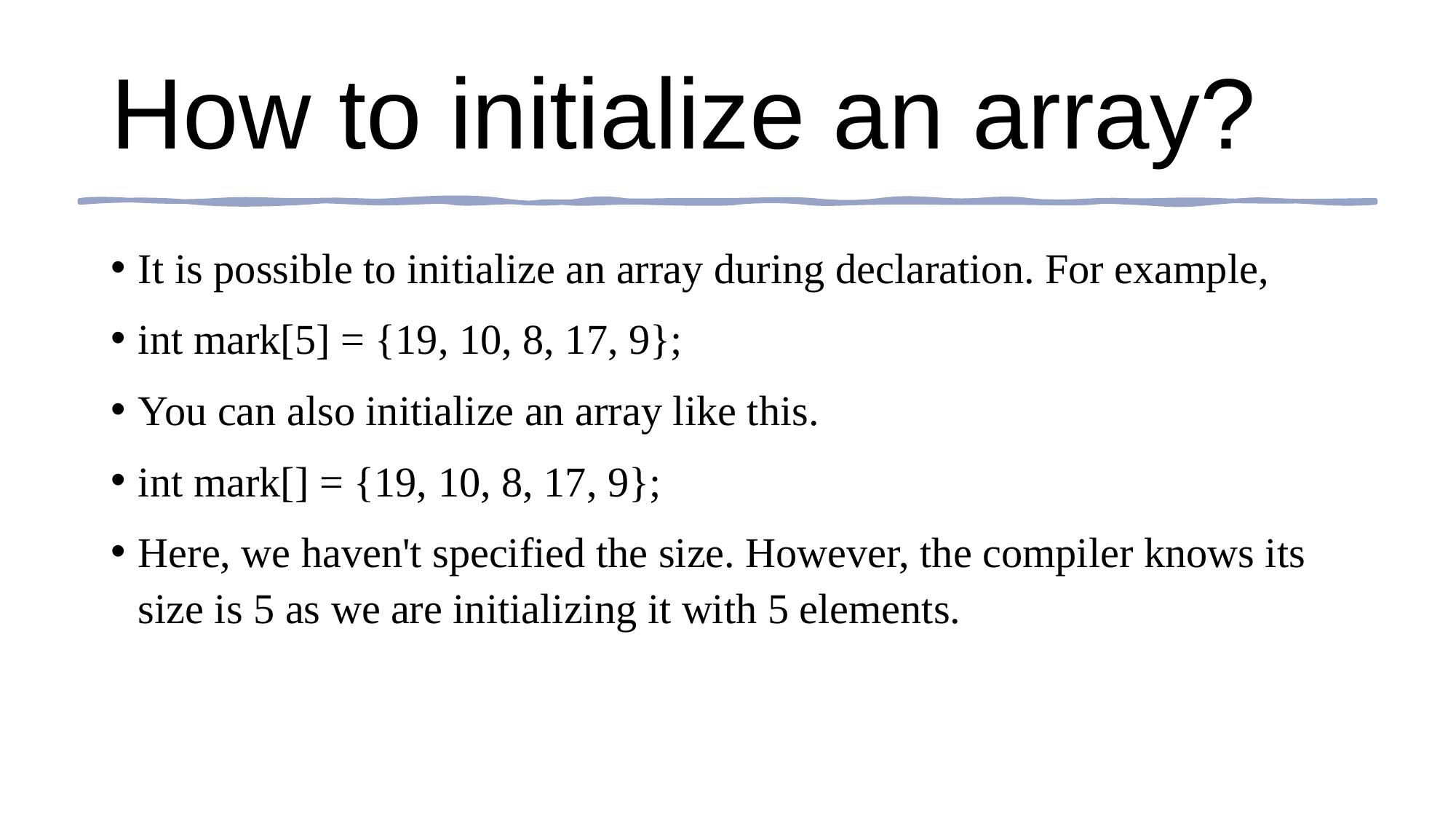

# How to initialize an array?

It is possible to initialize an array during declaration. For example,
int mark[5] = {19, 10, 8, 17, 9};
You can also initialize an array like this.
int mark[] = {19, 10, 8, 17, 9};
Here, we haven't specified the size. However, the compiler knows its size is 5 as we are initializing it with 5 elements.